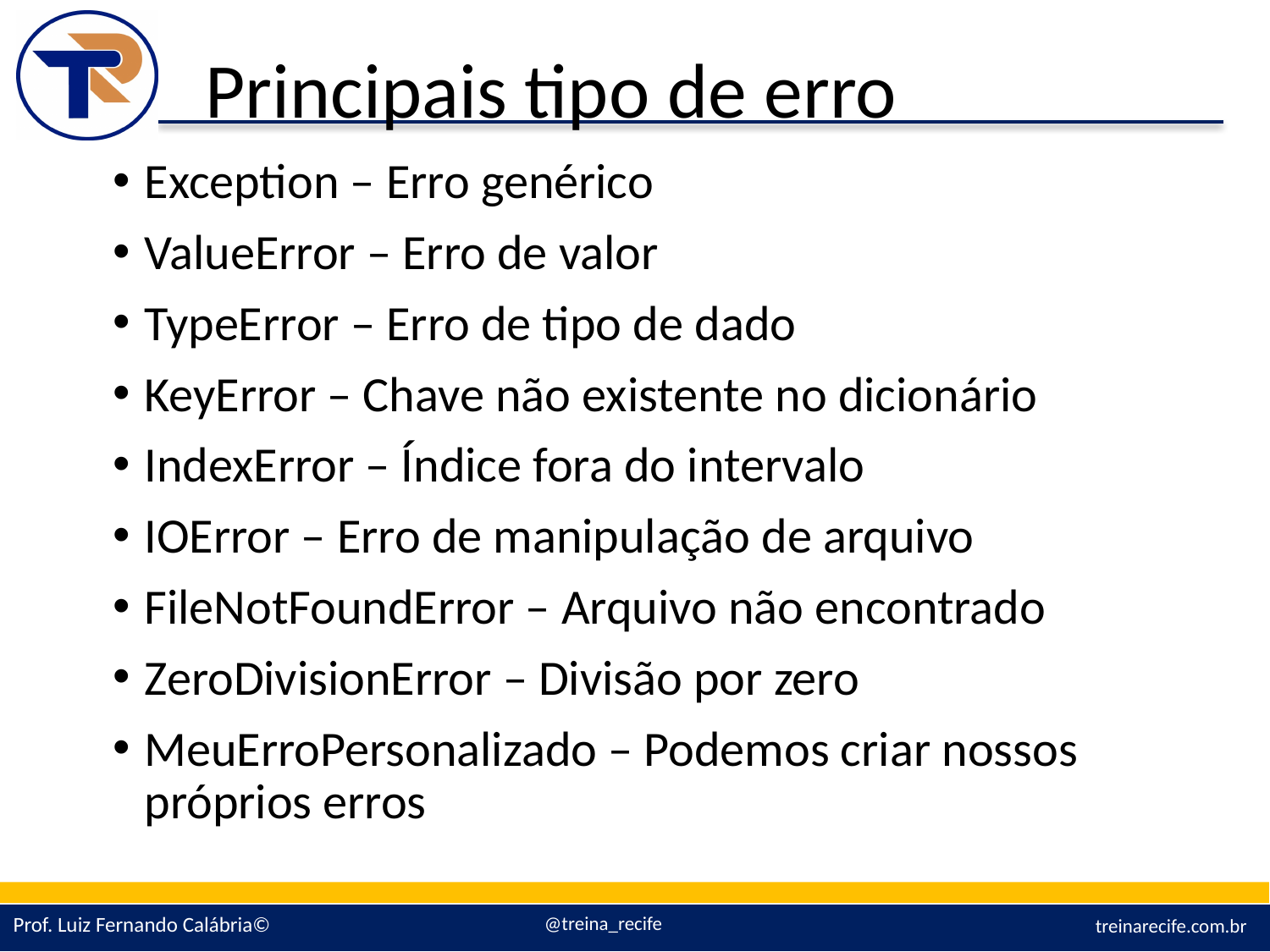

# Principais tipo de erro
Exception – Erro genérico
ValueError – Erro de valor
TypeError – Erro de tipo de dado
KeyError – Chave não existente no dicionário
IndexError – Índice fora do intervalo
IOError – Erro de manipulação de arquivo
FileNotFoundError – Arquivo não encontrado
ZeroDivisionError – Divisão por zero
MeuErroPersonalizado – Podemos criar nossos próprios erros